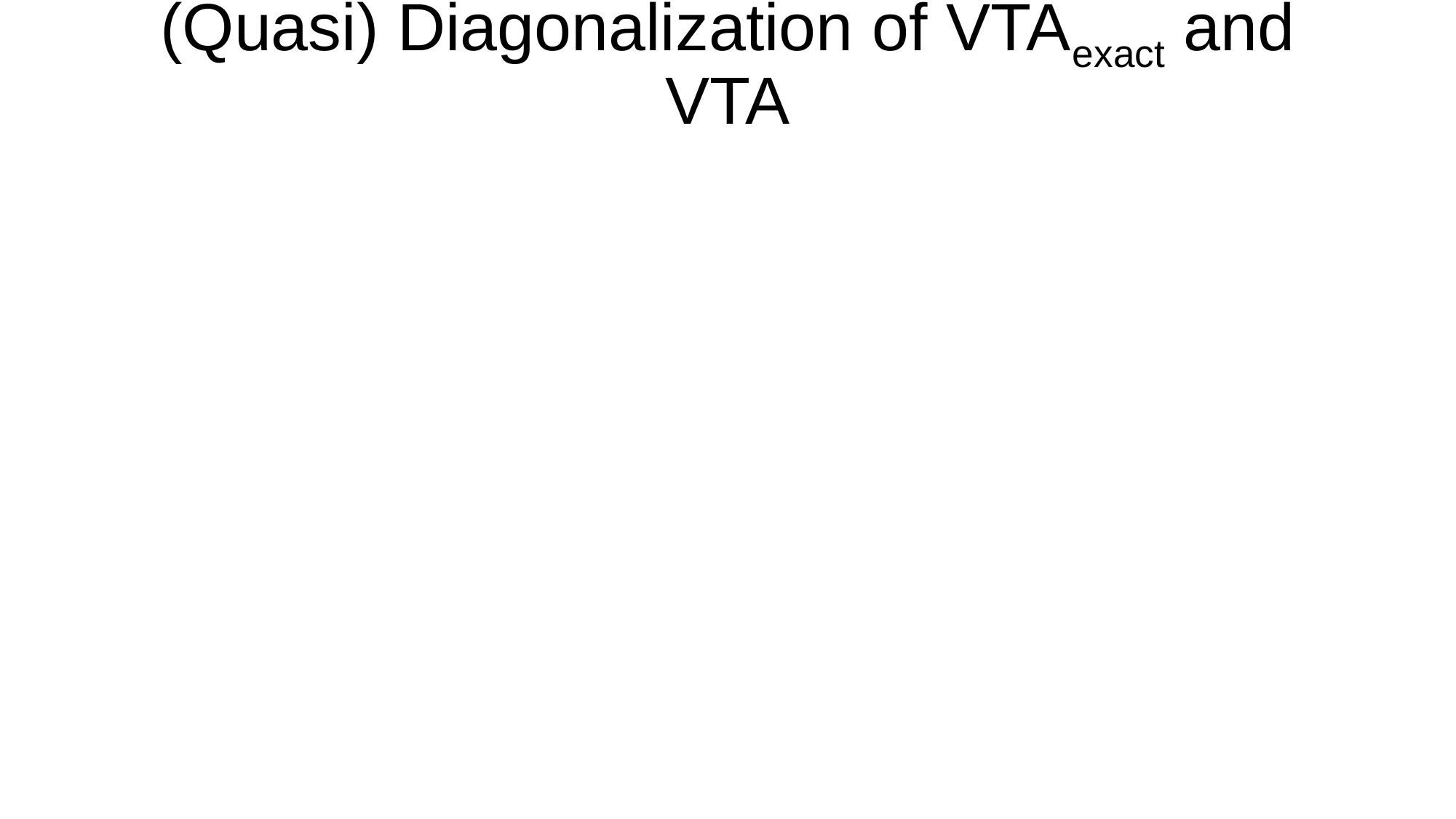

# (Quasi) Diagonalization of VTAexact and VTA